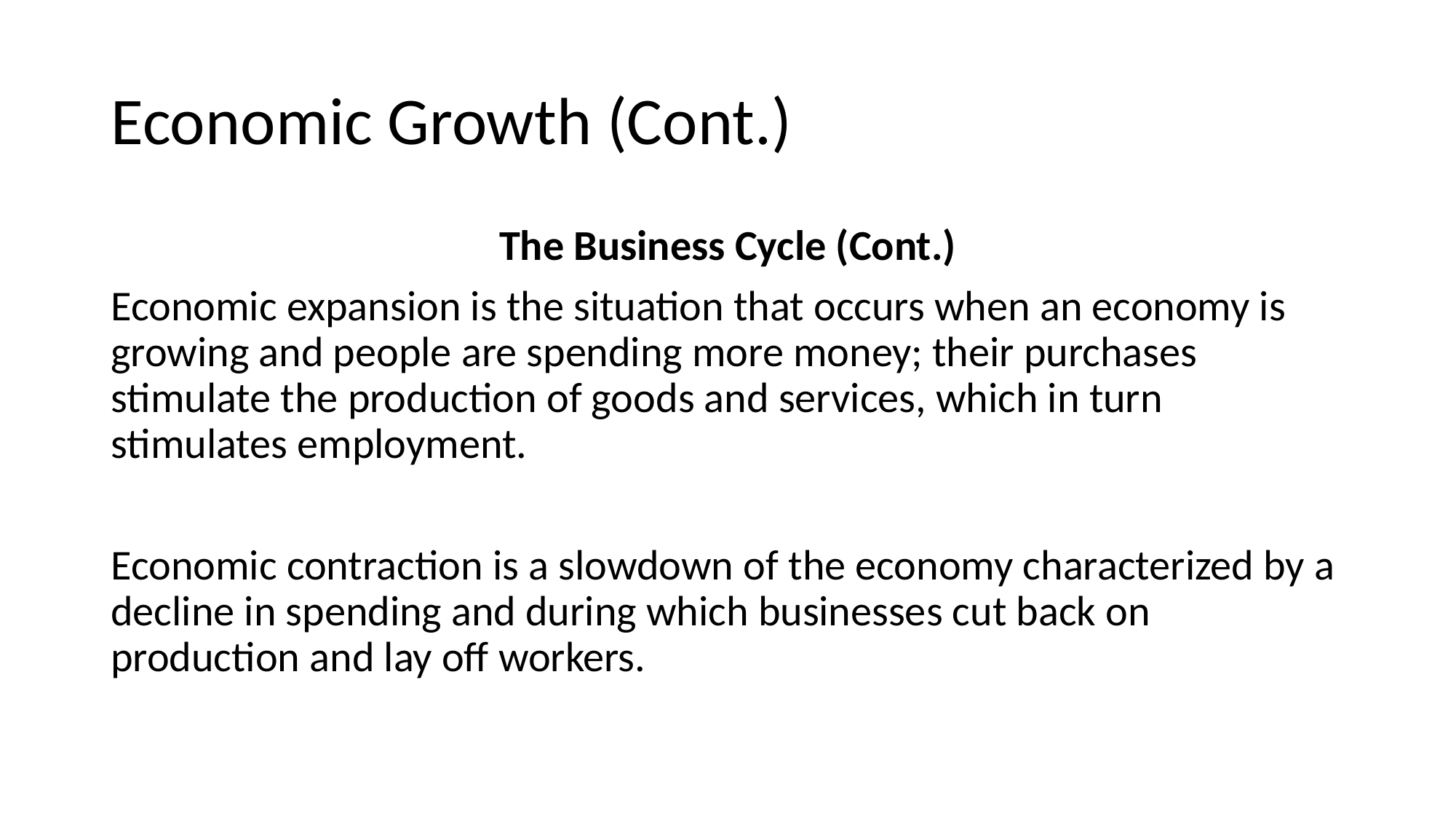

# Economic Growth (Cont.)
The Business Cycle (Cont.)
Economic expansion is the situation that occurs when an economy is growing and people are spending more money; their purchases stimulate the production of goods and services, which in turn stimulates employment.

Economic contraction is a slowdown of the economy characterized by a decline in spending and during which businesses cut back on production and lay off workers.